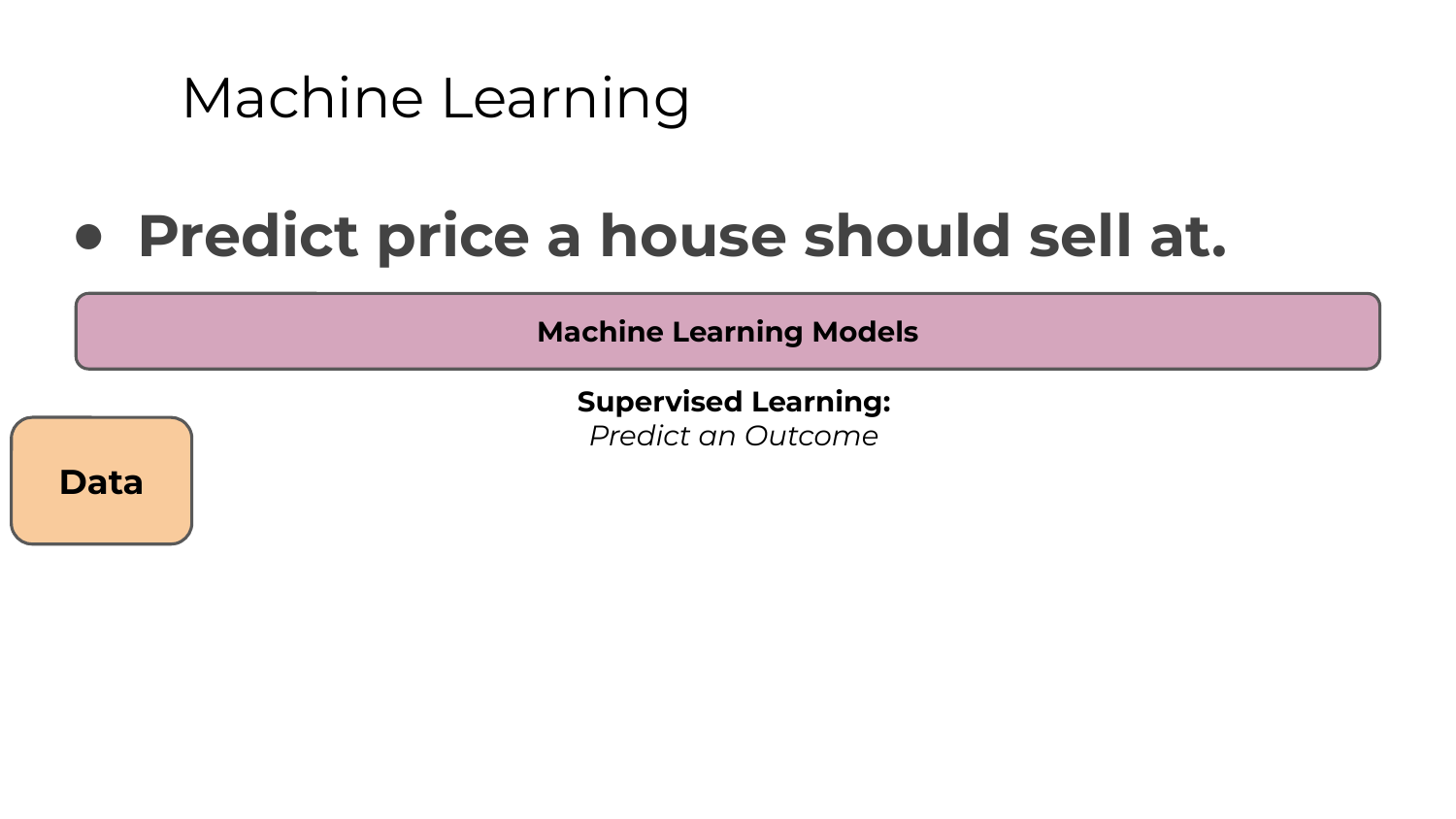

# Machine Learning
Predict price a house should sell at.
Machine Learning Models
Supervised Learning: Predict an Outcome

Data